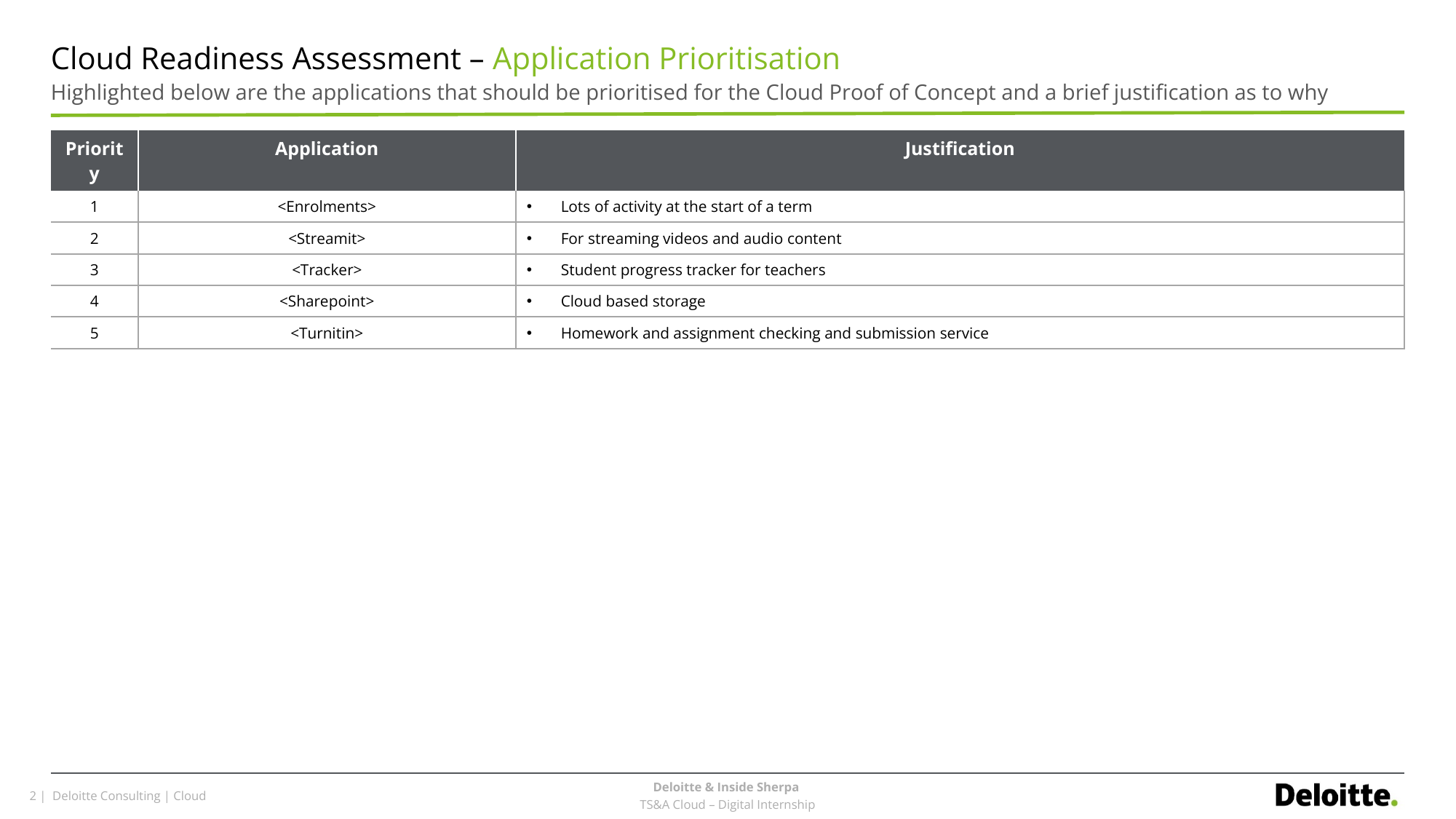

# Cloud Readiness Assessment – Application Prioritisation
Highlighted below are the applications that should be prioritised for the Cloud Proof of Concept and a brief justification as to why
| Priority | Application | Justification |
| --- | --- | --- |
| 1 | <Enrolments> | Lots of activity at the start of a term |
| 2 | <Streamit> | For streaming videos and audio content |
| 3 | <Tracker> | Student progress tracker for teachers |
| 4 | <Sharepoint> | Cloud based storage |
| 5 | <Turnitin> | Homework and assignment checking and submission service |